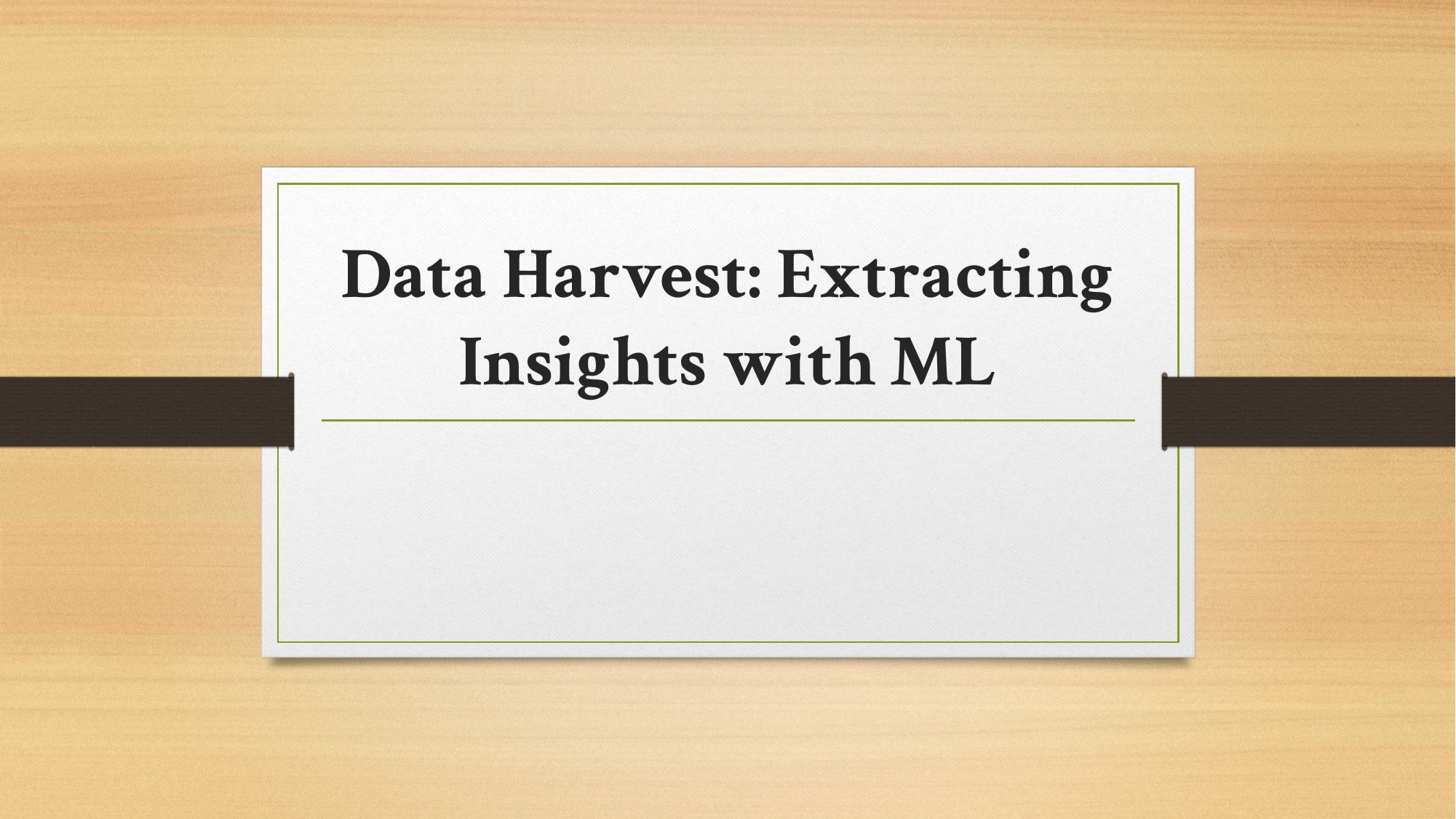

# Data Harvest: Extracting Insights with ML